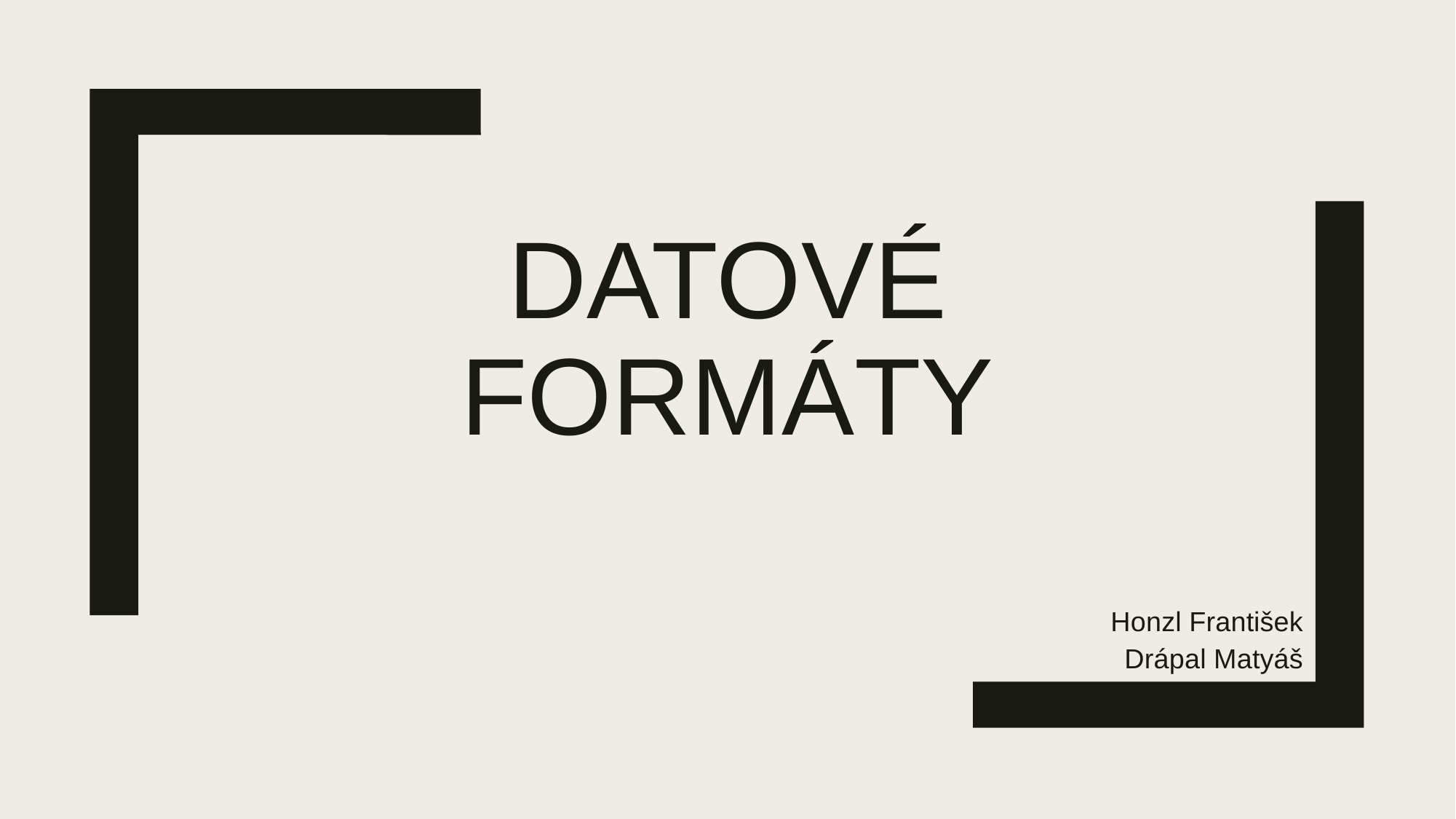

# Datové formáty

Honzl František
Drápal Matyáš